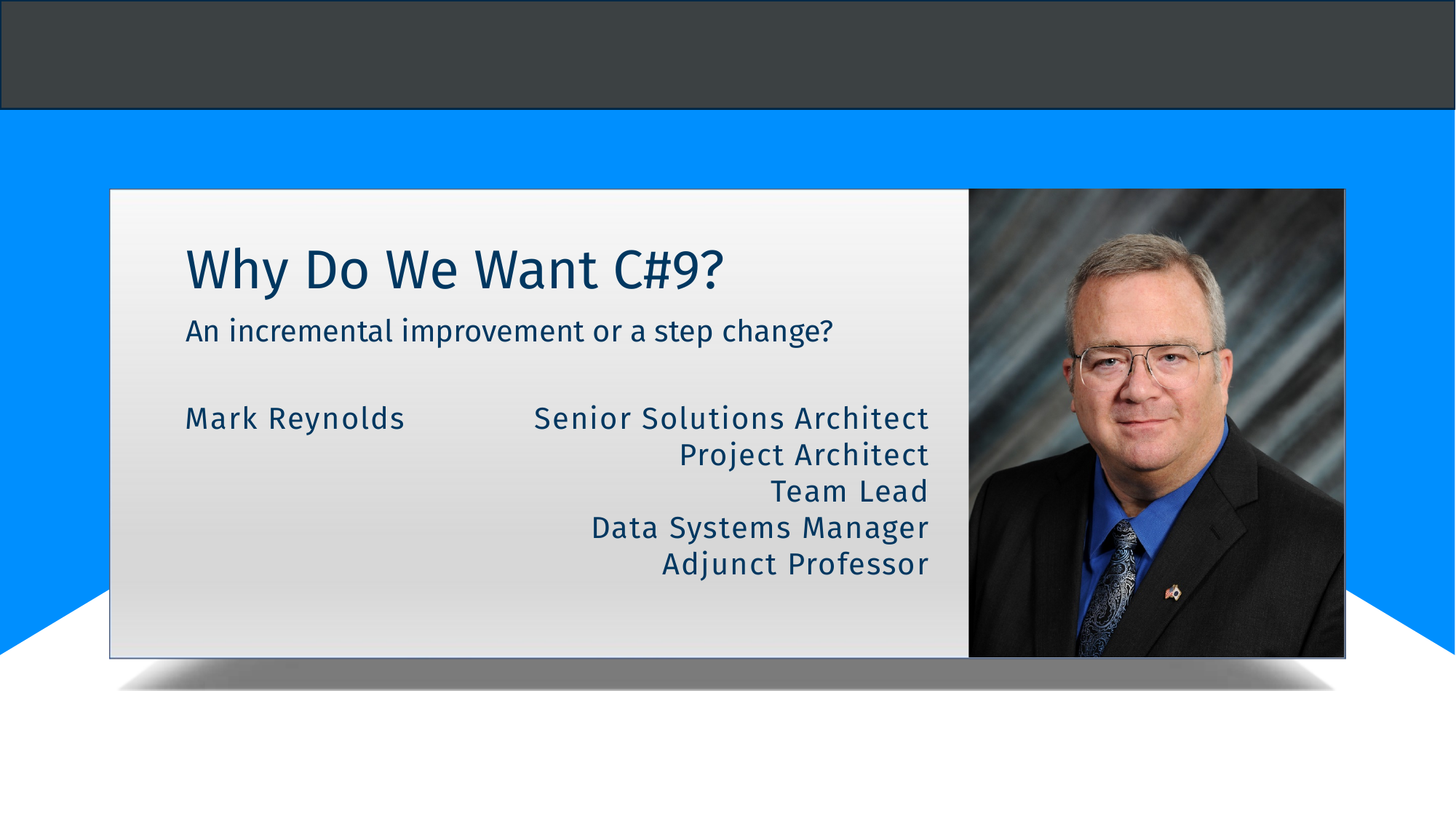

# Why Do We Want C#9?
An incremental improvement or a step change?